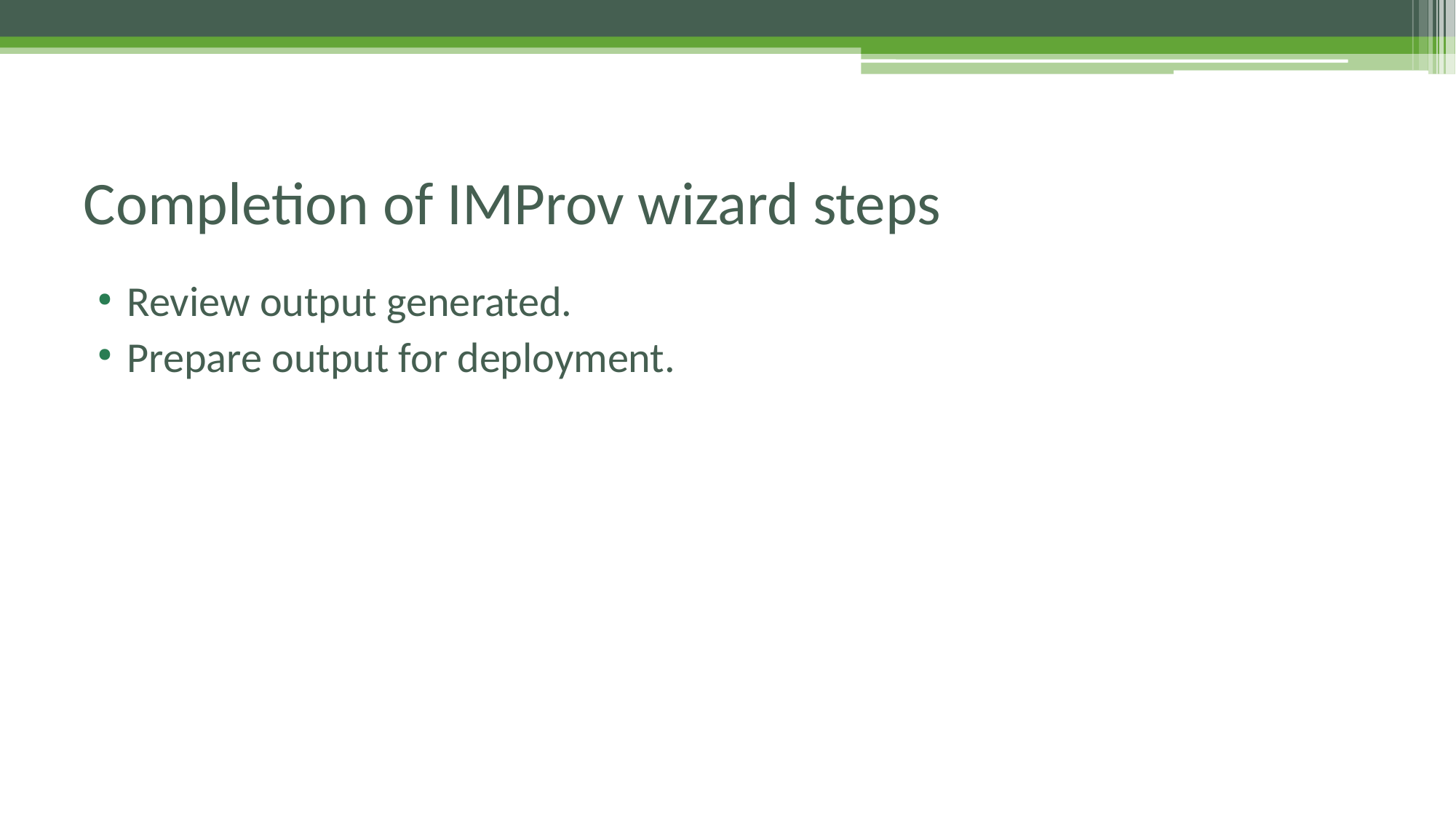

# Completion of IMProv wizard steps
Review output generated.
Prepare output for deployment.